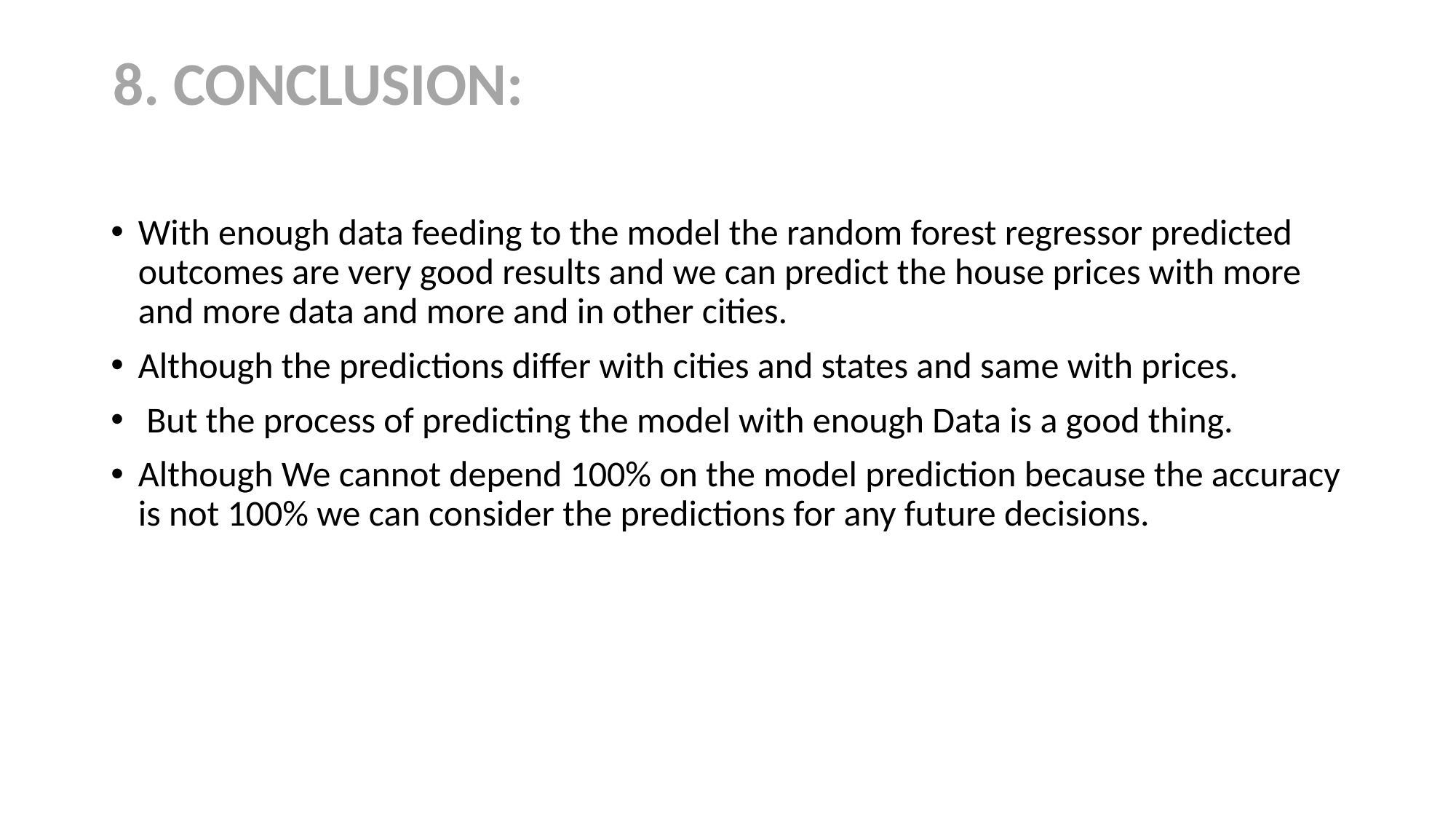

8. CONCLUSION:
With enough data feeding to the model the random forest regressor predicted outcomes are very good results and we can predict the house prices with more and more data and more and in other cities.
Although the predictions differ with cities and states and same with prices.
 But the process of predicting the model with enough Data is a good thing.
Although We cannot depend 100% on the model prediction because the accuracy is not 100% we can consider the predictions for any future decisions.